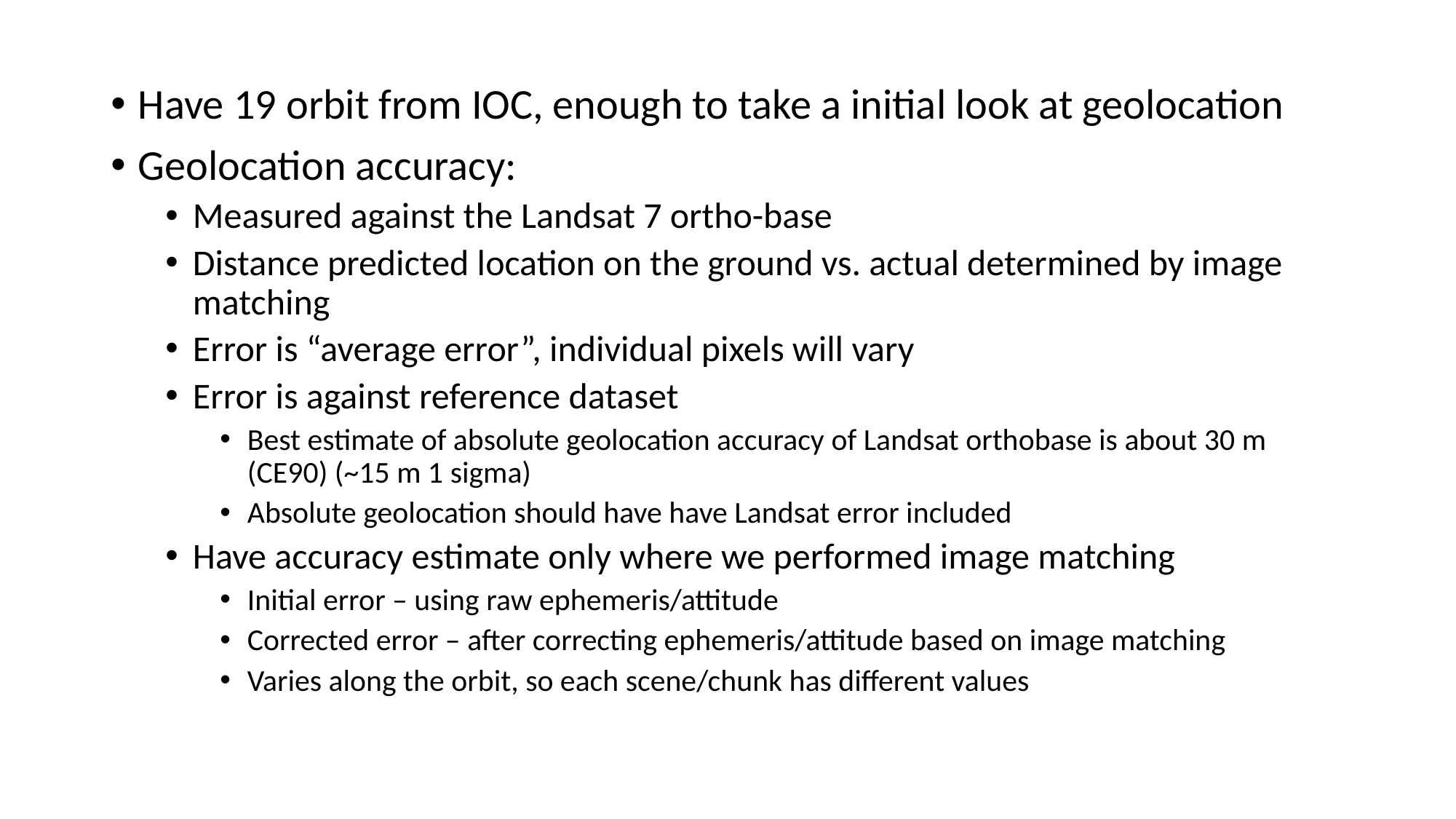

Have 19 orbit from IOC, enough to take a initial look at geolocation
Geolocation accuracy:
Measured against the Landsat 7 ortho-base
Distance predicted location on the ground vs. actual determined by image matching
Error is “average error”, individual pixels will vary
Error is against reference dataset
Best estimate of absolute geolocation accuracy of Landsat orthobase is about 30 m (CE90) (~15 m 1 sigma)
Absolute geolocation should have have Landsat error included
Have accuracy estimate only where we performed image matching
Initial error – using raw ephemeris/attitude
Corrected error – after correcting ephemeris/attitude based on image matching
Varies along the orbit, so each scene/chunk has different values